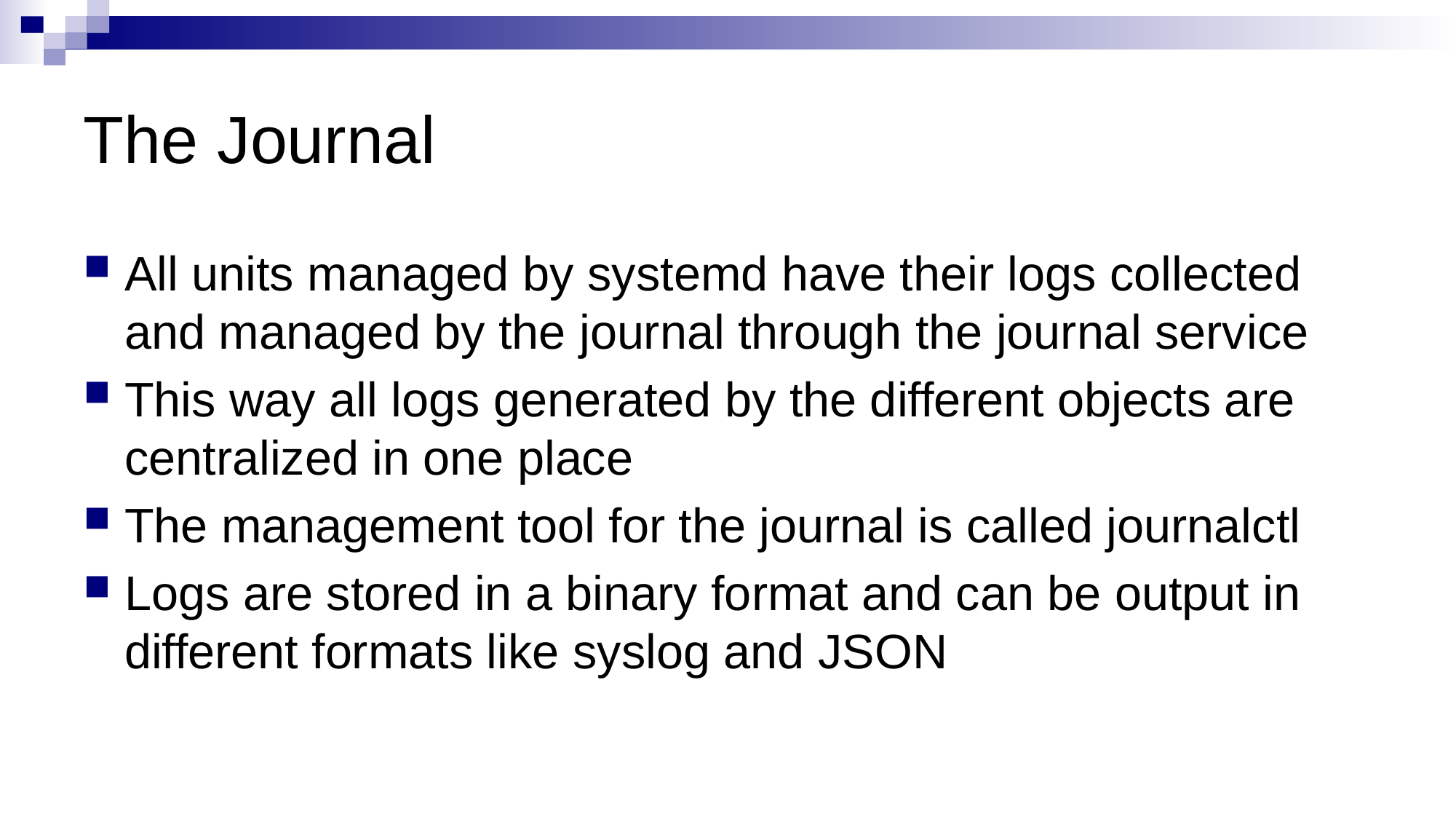

# The Journal
All units managed by systemd have their logs collected and managed by the journal through the journal service
This way all logs generated by the different objects are centralized in one place
The management tool for the journal is called journalctl
Logs are stored in a binary format and can be output in different formats like syslog and JSON